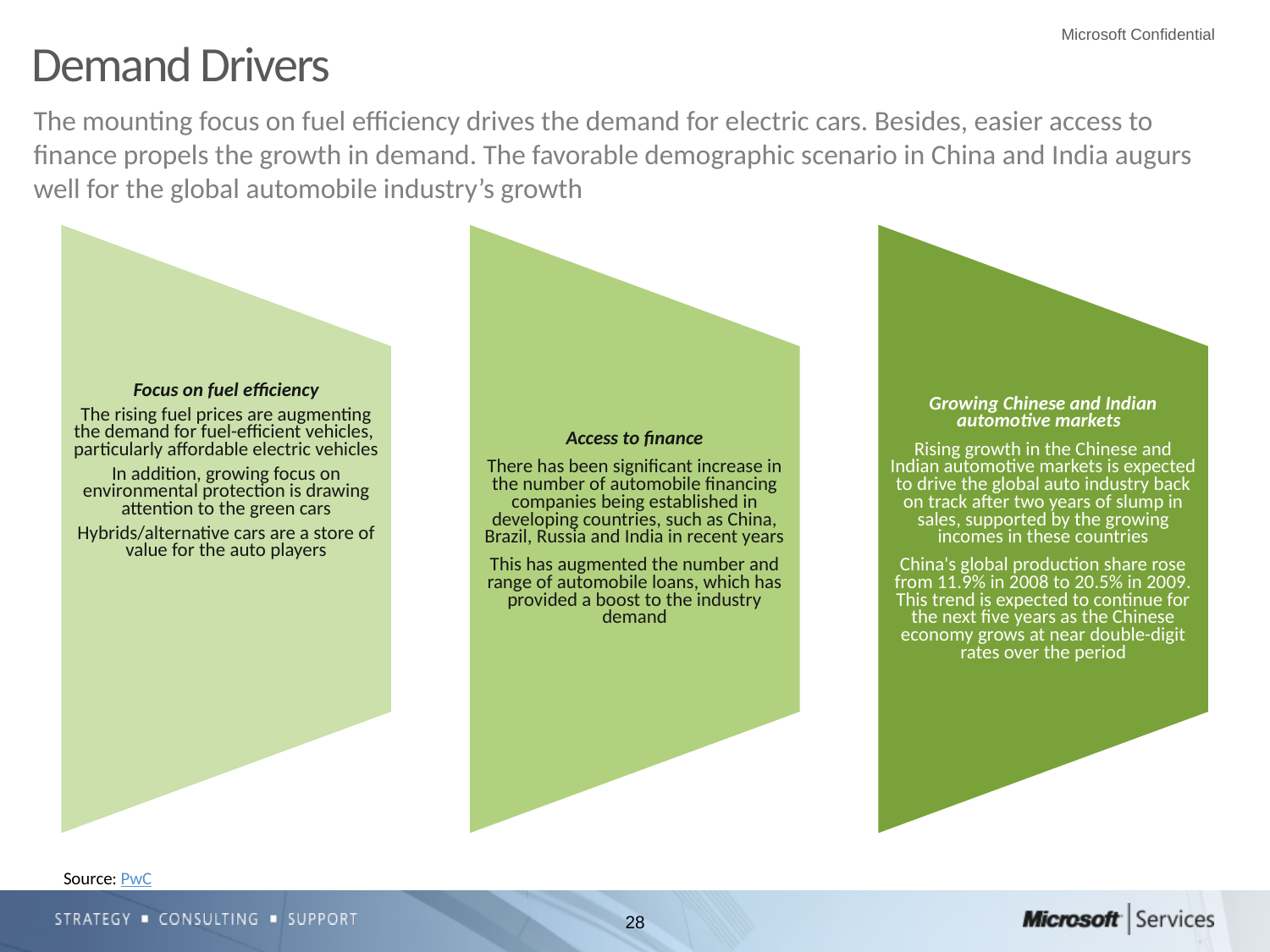

# Demand Drivers
The mounting focus on fuel efficiency drives the demand for electric cars. Besides, easier access to finance propels the growth in demand. The favorable demographic scenario in China and India augurs well for the global automobile industry’s growth

Focus on fuel efficiency
The rising fuel prices are augmenting the demand for fuel-efficient vehicles,  particularly affordable electric vehicles
In addition, growing focus on environmental protection is drawing attention to the green cars
Hybrids/alternative cars are a store of value for the auto players
Access to finance
There has been significant increase in the number of automobile financing companies being established in developing countries, such as China, Brazil, Russia and India in recent years
This has augmented the number and range of automobile loans, which has provided a boost to the industry demand
Growing Chinese and Indian automotive markets
Rising growth in the Chinese and Indian automotive markets is expected to drive the global auto industry back on track after two years of slump in sales, supported by the growing incomes in these countries
China's global production share rose from 11.9% in 2008 to 20.5% in 2009. This trend is expected to continue for the next five years as the Chinese economy grows at near double-digit rates over the period
Source: PwC